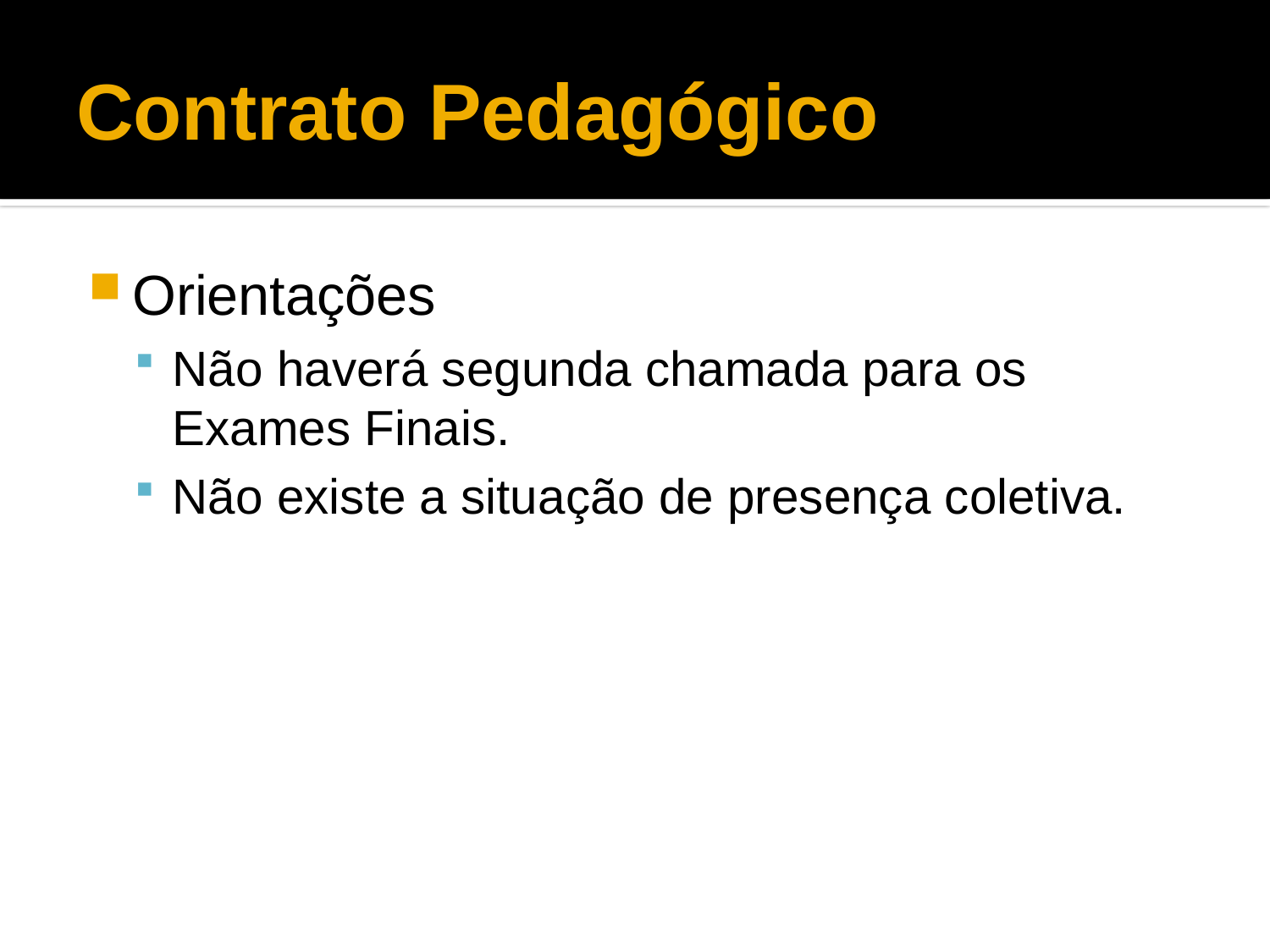

# Contrato Pedagógico
Orientações
Não haverá segunda chamada para os Exames Finais.
Não existe a situação de presença coletiva.